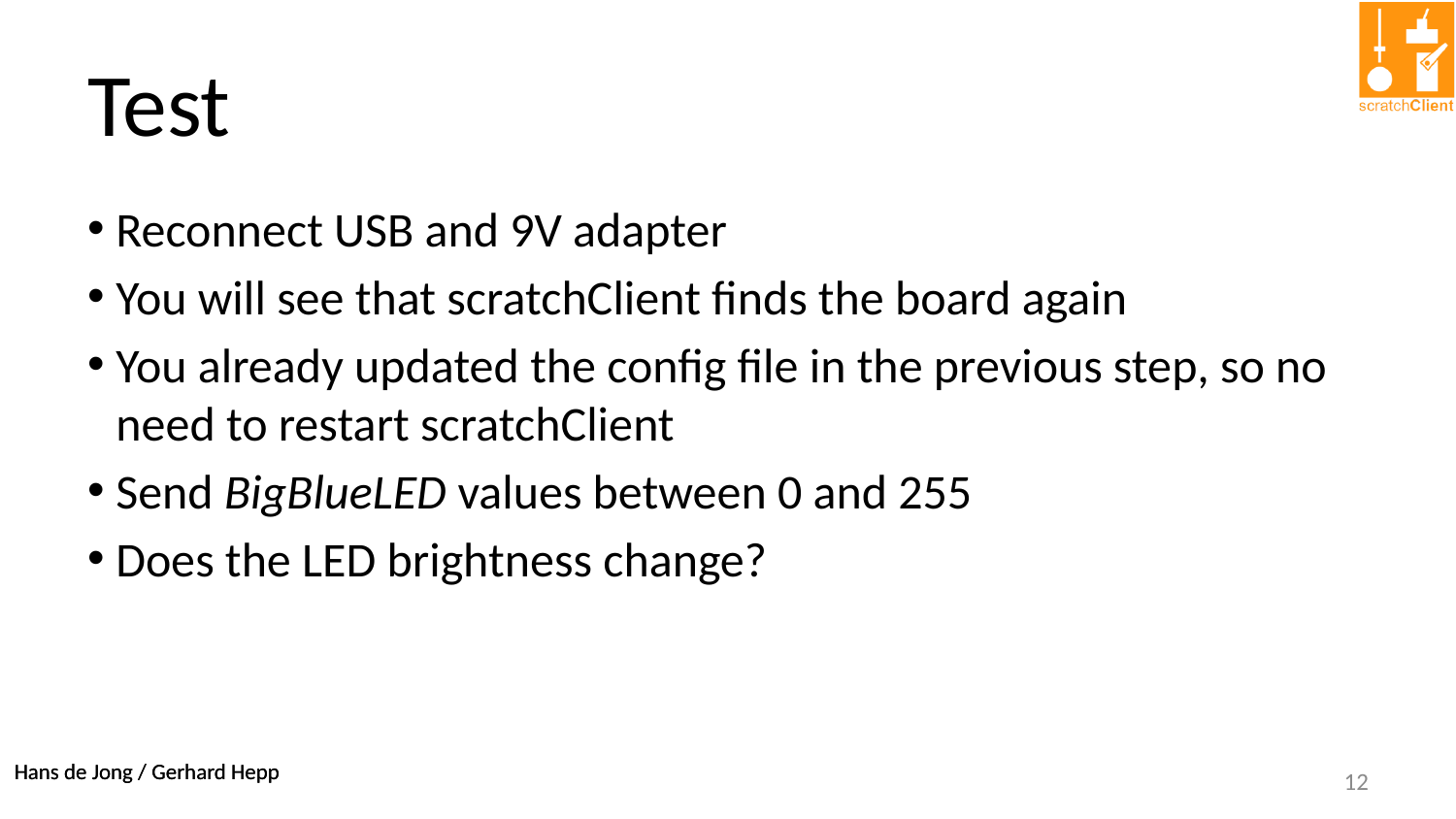

# Test
Reconnect USB and 9V adapter
You will see that scratchClient finds the board again
You already updated the config file in the previous step, so no need to restart scratchClient
Send BigBlueLED values between 0 and 255
Does the LED brightness change?
12